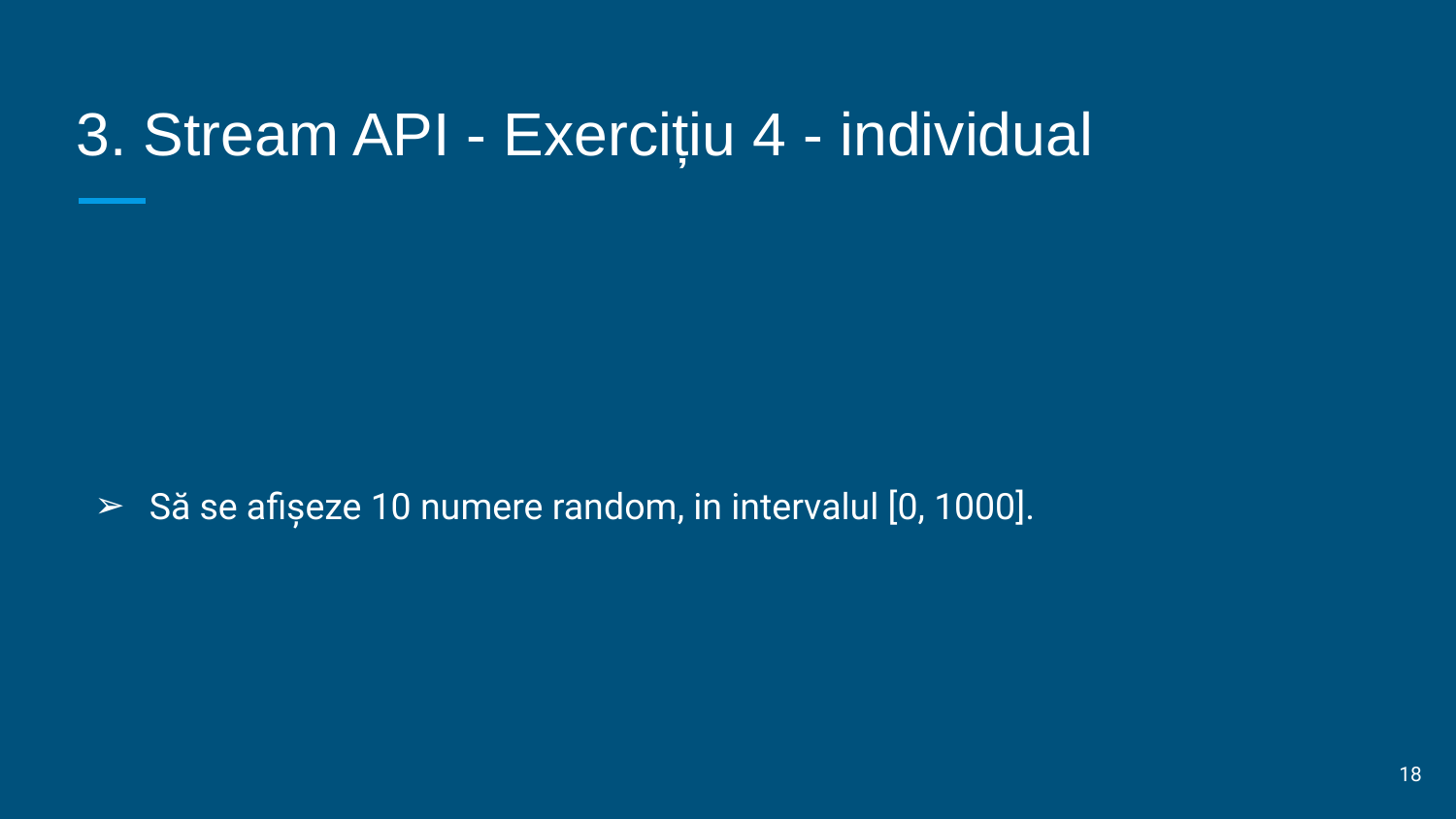

# 3. Stream API - Exercițiu 4 - individual
Să se afișeze 10 numere random, in intervalul [0, 1000].
18